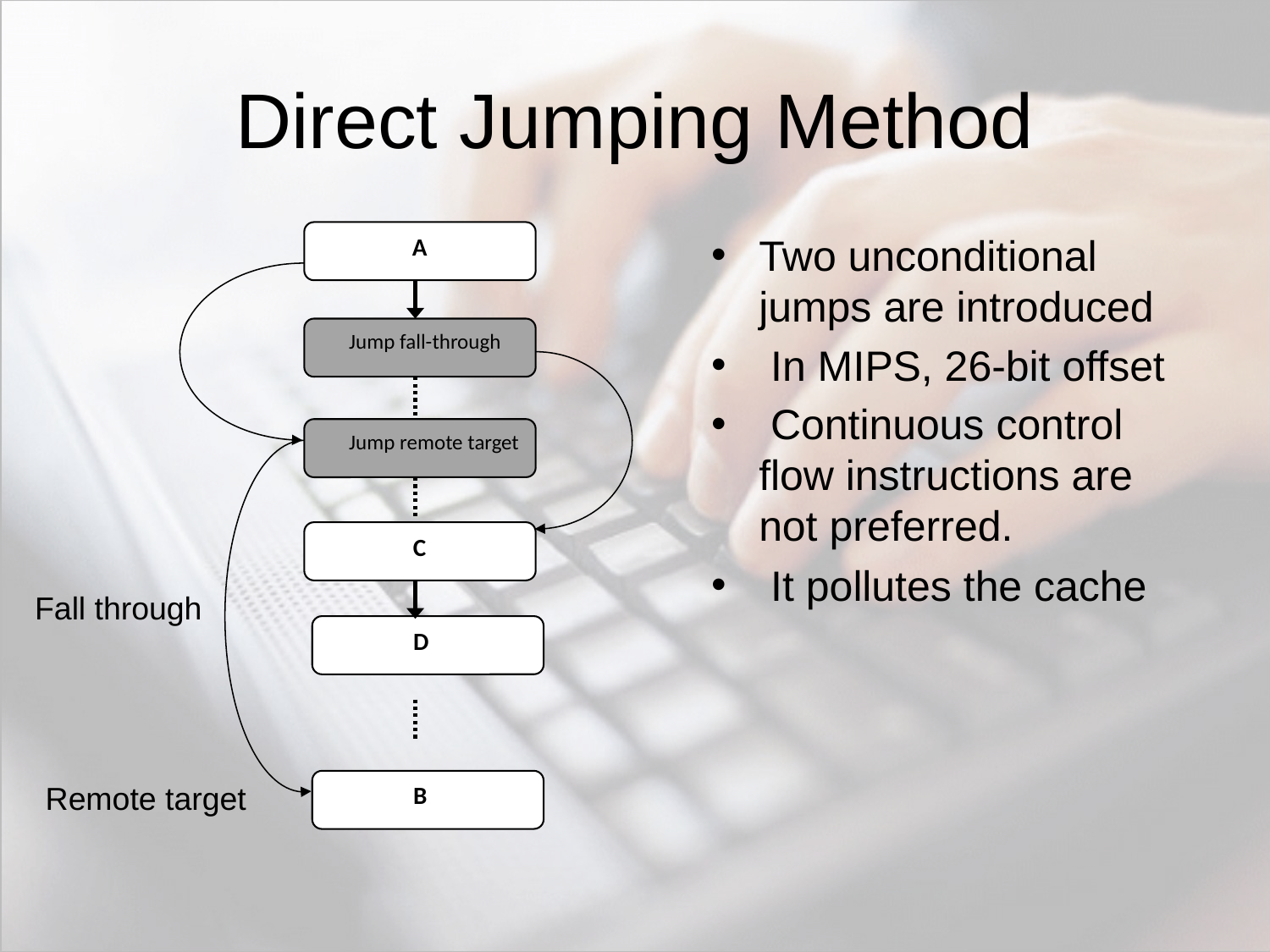

# Direct Jumping Method
                   A

      Jump fall-through

      Jump remote target

                     C
                   D
                   B
Two unconditional      jumps are introduced
 In MIPS, 26-bit offset
 Continuous control flow instructions are not preferred.
 It pollutes the cache

Fall through
Remote target